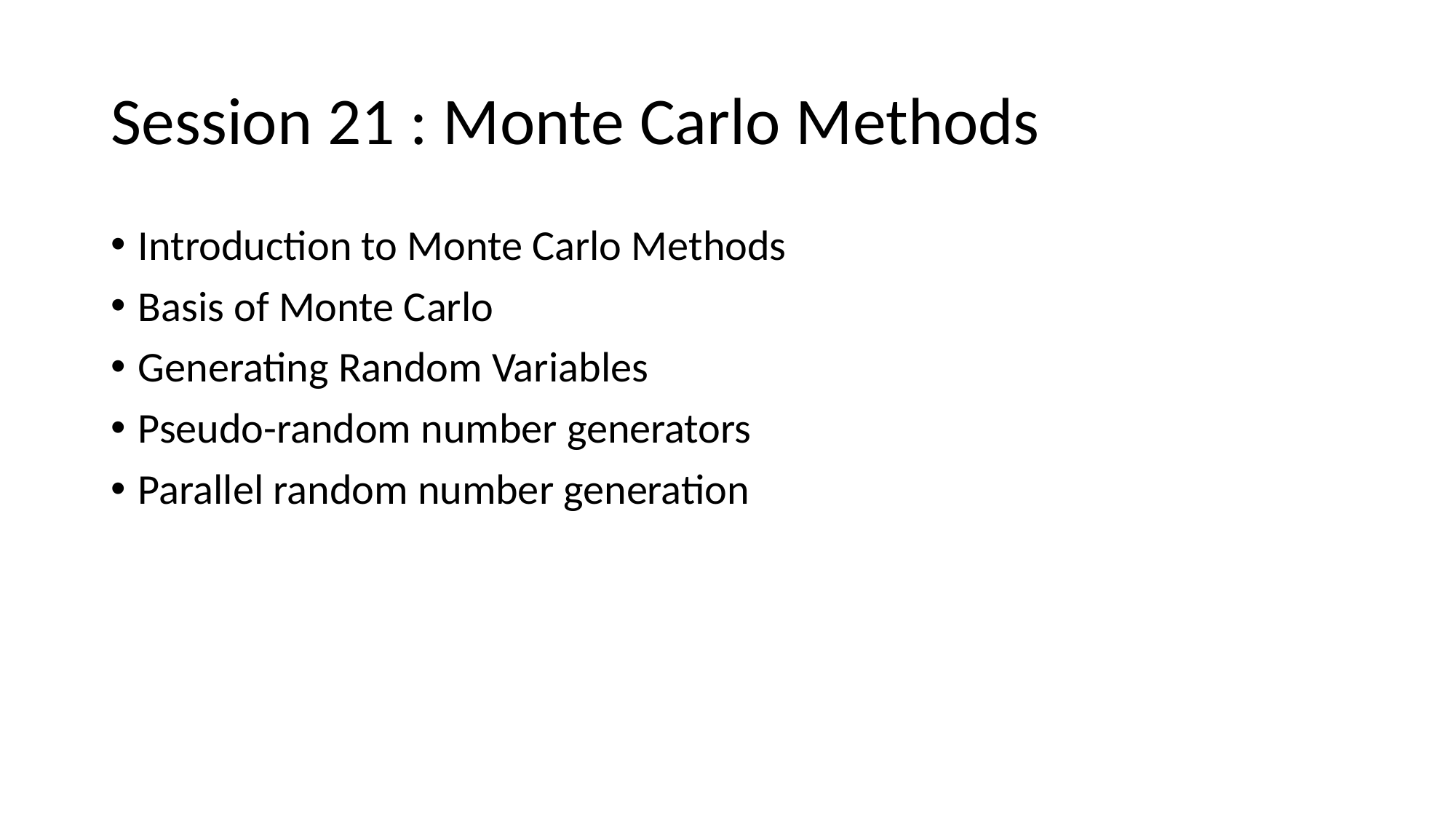

# Session 21 : Monte Carlo Methods
Introduction to Monte Carlo Methods
Basis of Monte Carlo
Generating Random Variables
Pseudo-random number generators
Parallel random number generation